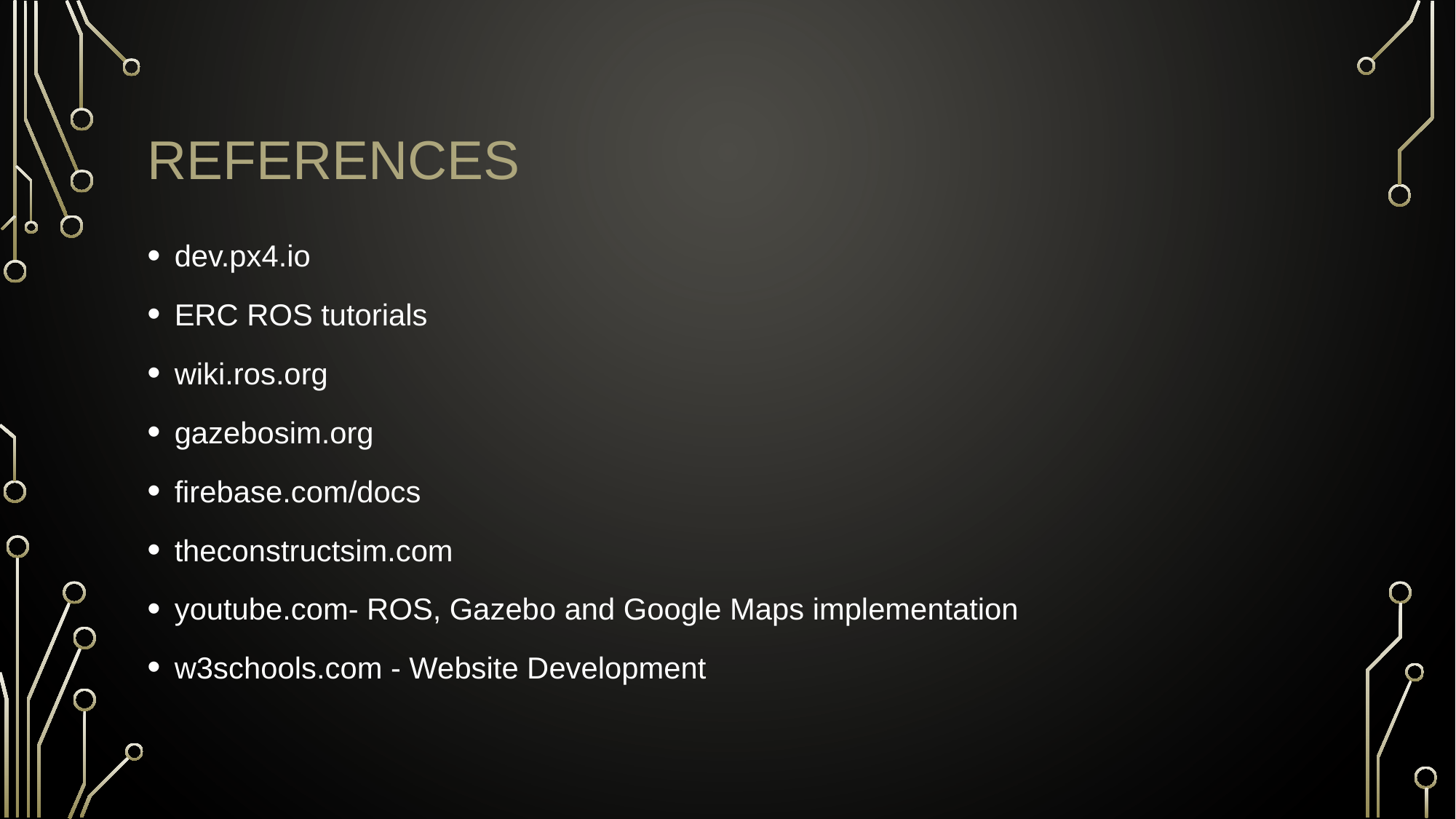

# References
dev.px4.io
ERC ROS tutorials
wiki.ros.org
gazebosim.org
firebase.com/docs
theconstructsim.com
youtube.com- ROS, Gazebo and Google Maps implementation
w3schools.com - Website Development